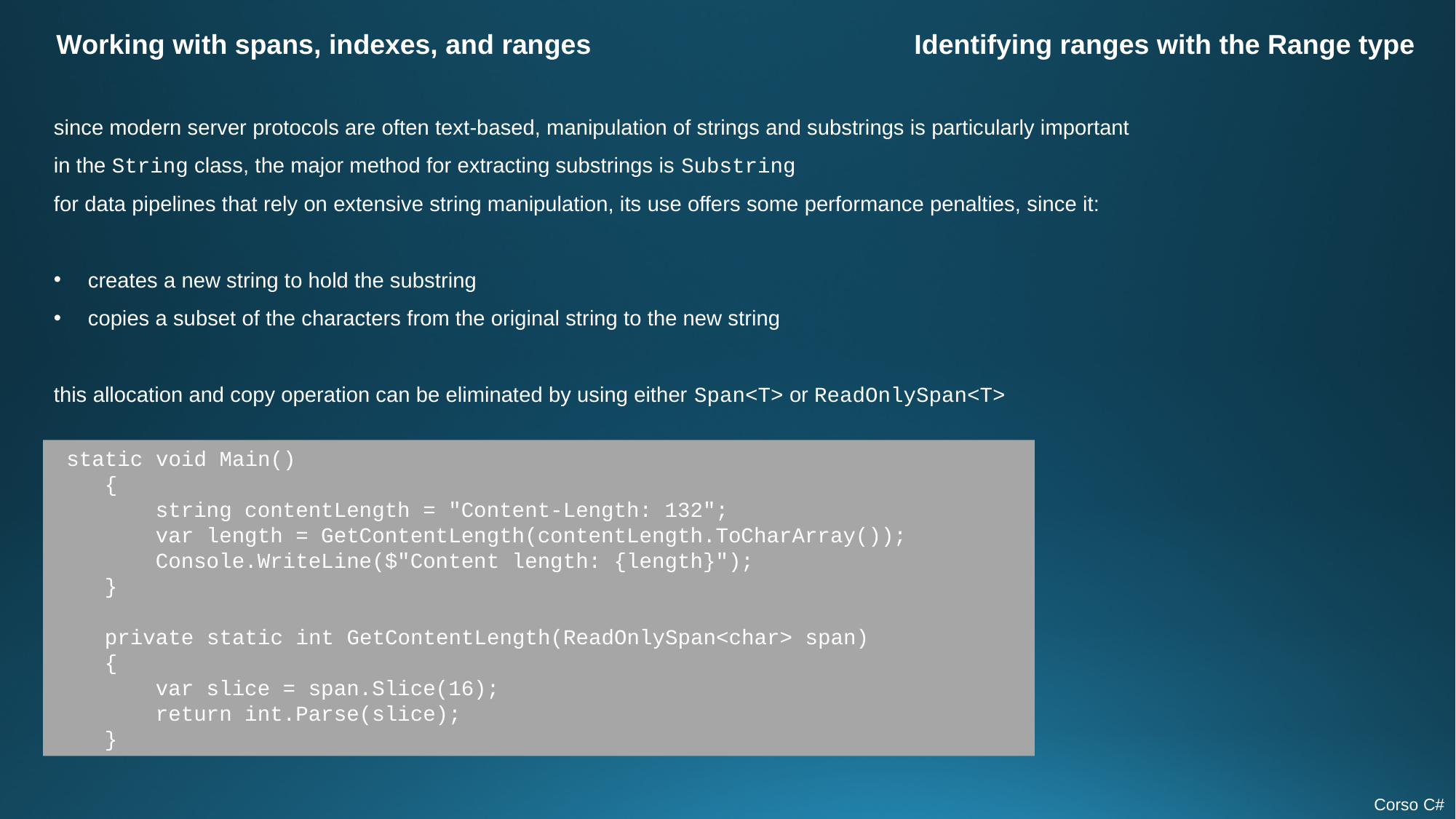

Working with spans, indexes, and ranges
Identifying ranges with the Range type
since modern server protocols are often text-based, manipulation of strings and substrings is particularly important
in the String class, the major method for extracting substrings is Substring
for data pipelines that rely on extensive string manipulation, its use offers some performance penalties, since it:

creates a new string to hold the substring
copies a subset of the characters from the original string to the new string

this allocation and copy operation can be eliminated by using either Span<T> or ReadOnlySpan<T>
 static void Main()
    {
        string contentLength = "Content-Length: 132";
        var length = GetContentLength(contentLength.ToCharArray());
        Console.WriteLine($"Content length: {length}");
    }

    private static int GetContentLength(ReadOnlySpan<char> span)
    {
        var slice = span.Slice(16);
        return int.Parse(slice);
    }
Corso C#